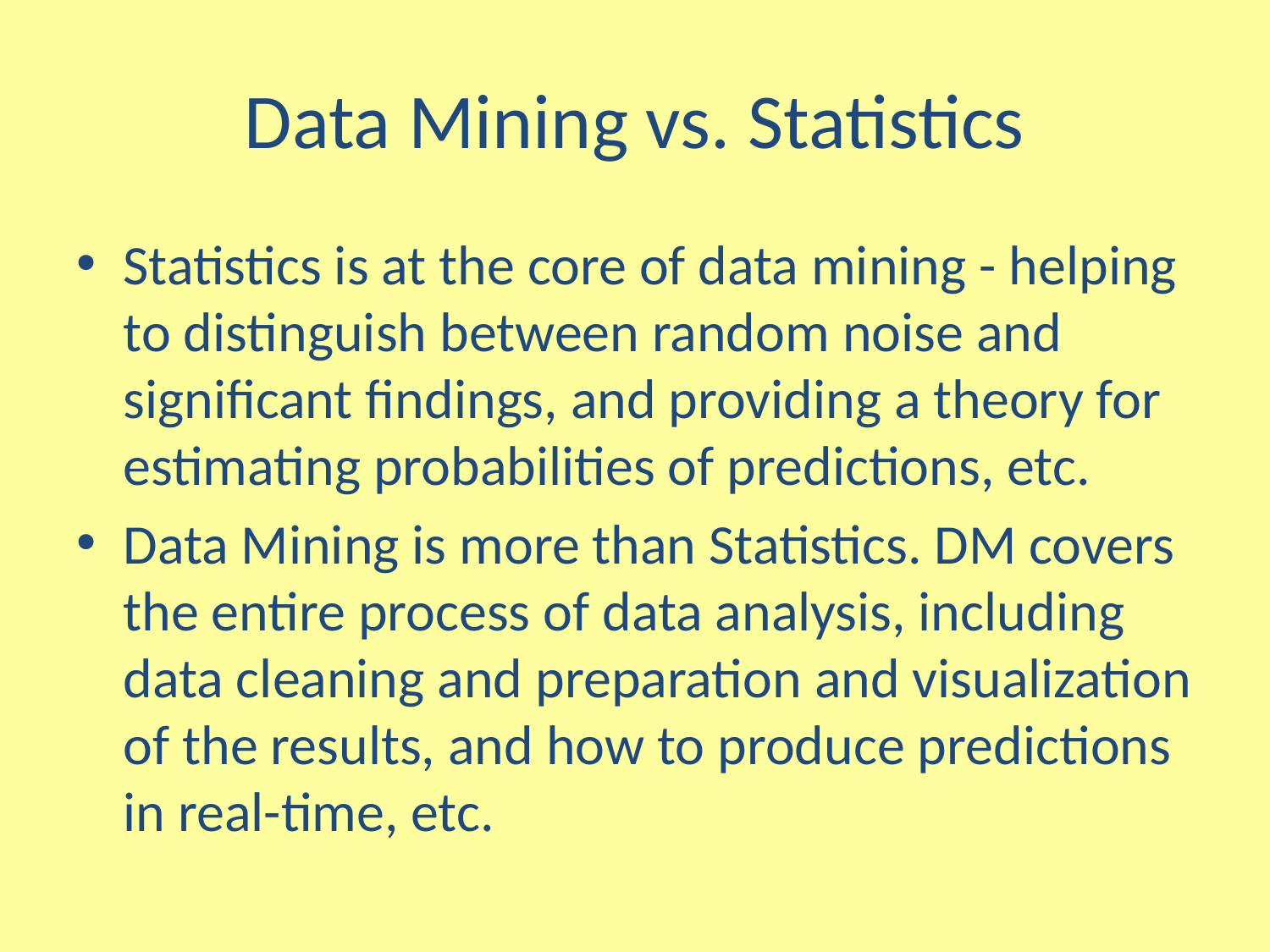

# Data Mining vs. Statistics
Statistics is at the core of data mining - helping to distinguish between random noise and significant findings, and providing a theory for estimating probabilities of predictions, etc.
Data Mining is more than Statistics. DM covers the entire process of data analysis, including data cleaning and preparation and visualization of the results, and how to produce predictions in real-time, etc.